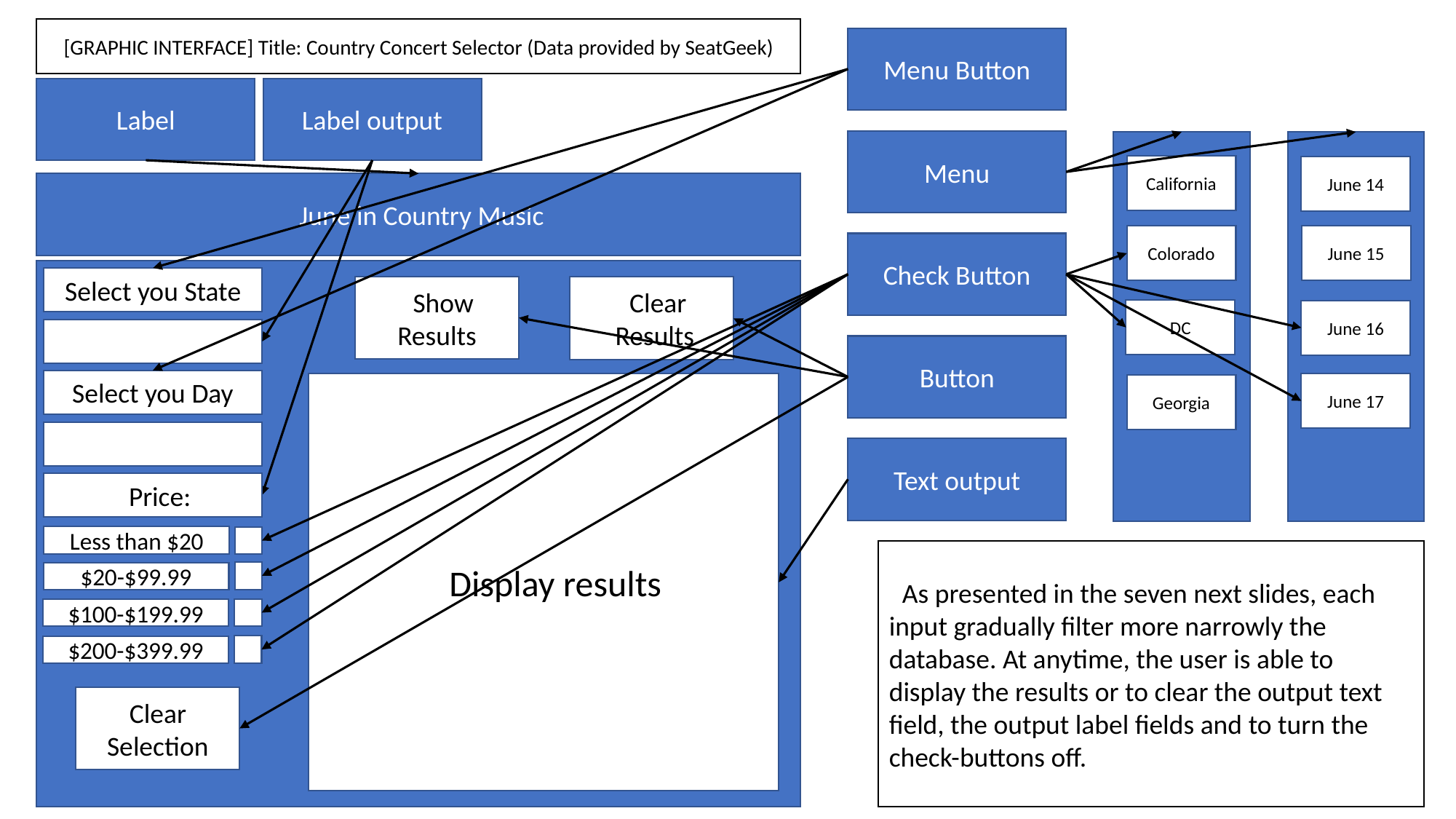

[GRAPHIC INTERFACE] Title: Country Concert Selector (Data provided by SeatGeek)
Menu Button
Label
Label output
Menu

California
June 14
 June in Country Music
Colorado
June 15
Check Button

Select you State
SClear
 Results
SShow Results
DC
June 16

Button
Select you Day
NDisplay results
June 17
Georgia

Text output
PPrice:
Less than $20

EAs presented in the seven next slides, each input gradually filter more narrowly the database. At anytime, the user is able to display the results or to clear the output text field, the output label fields and to turn the check-buttons off.

$20-$99.99
$100-$199.99

$200-$399.99
Clear Selection